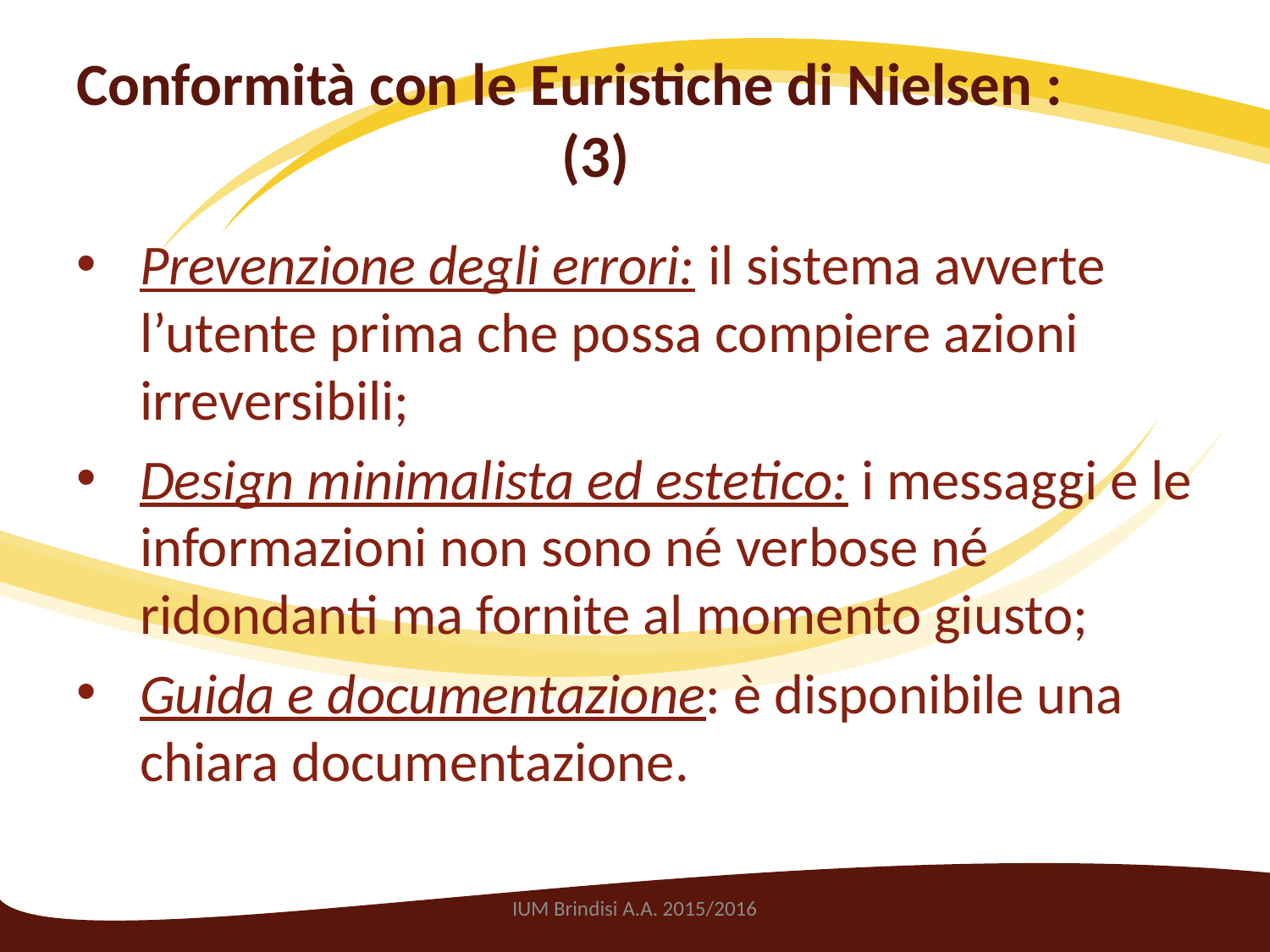

# Conformità con le Euristiche di Nielsen :                                              (3)
Prevenzione degli errori: il sistema avverte l’utente prima che possa compiere azioni irreversibili;
Design minimalista ed estetico: i messaggi e le informazioni non sono né verbose né ridondanti ma fornite al momento giusto;
Guida e documentazione: è disponibile una chiara documentazione.
IUM Brindisi A.A. 2015/2016